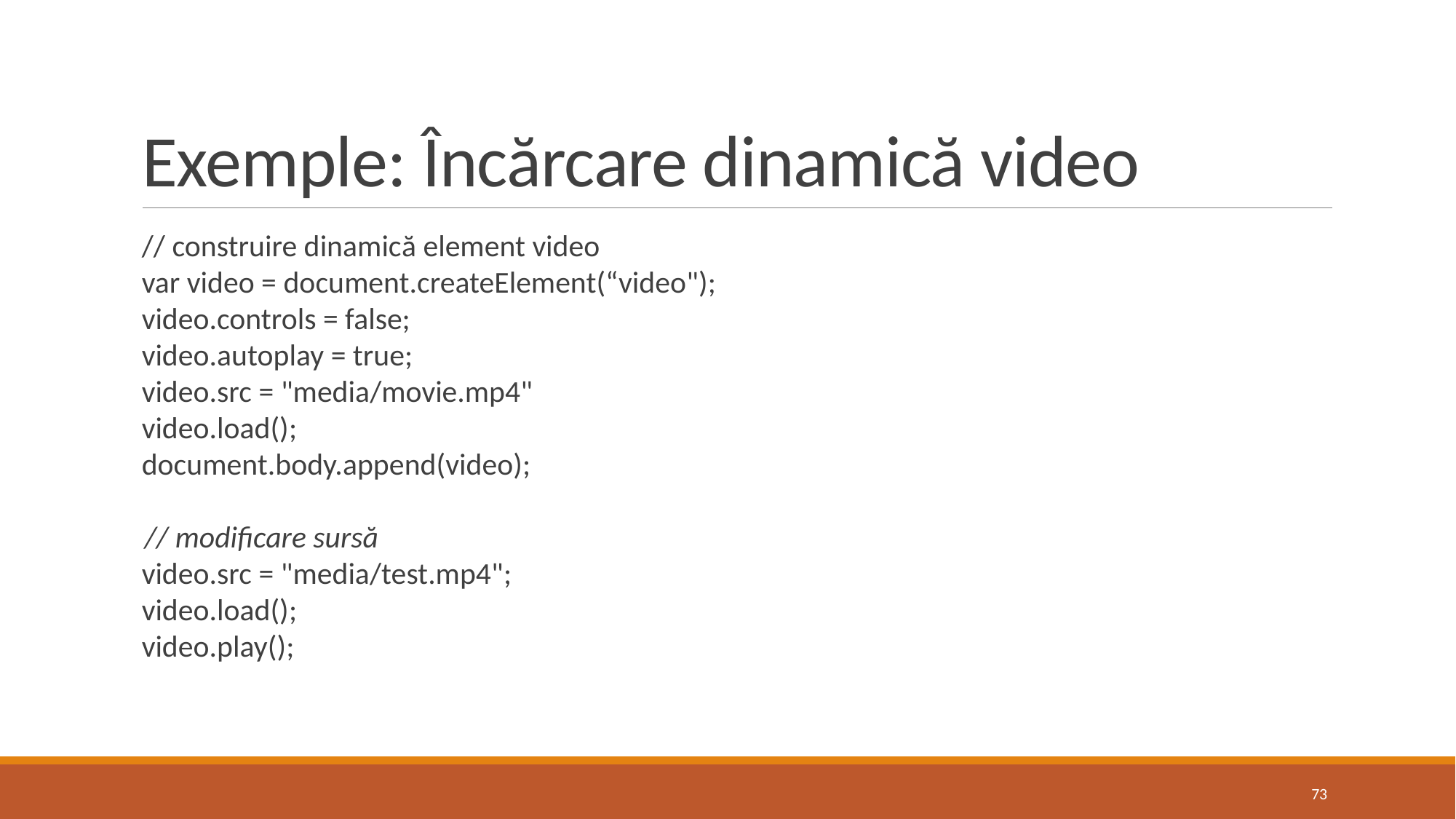

# Exemple: Încărcare dinamică video
// construire dinamică element video
var video = document.createElement(“video");
video.controls = false;
video.autoplay = true;
video.src = "media/movie.mp4"
video.load();
document.body.append(video);

  // modificare sursă
video.src = "media/test.mp4";
video.load();
video.play();

73